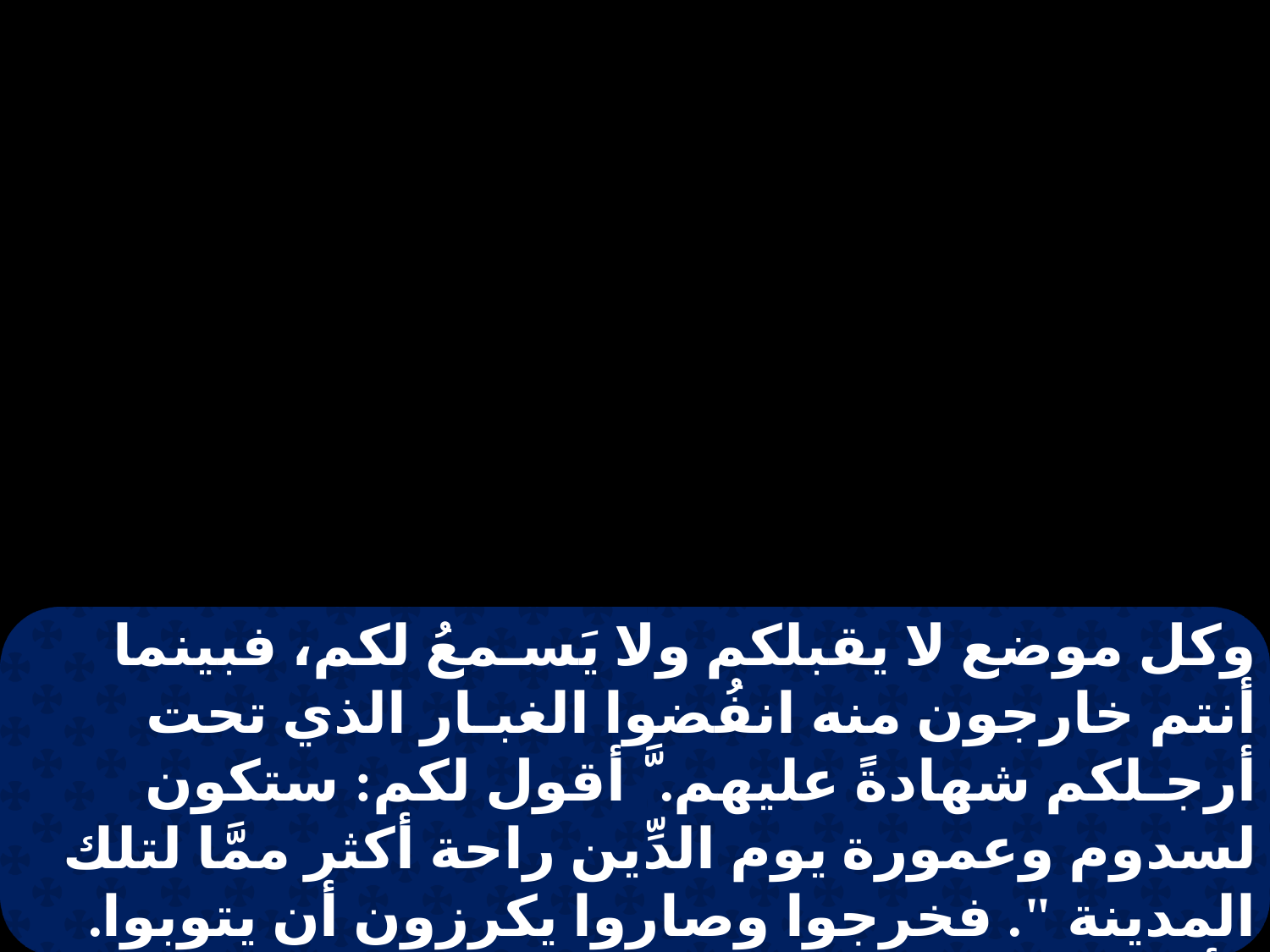

وكل موضع لا يقبلكم ولا يَسـمعُ لكم، فبينما أنتم خارجون منه انفُضوا الغبـار الذي تحت أرجـلكم شهادةً عليهم. َّ أقول لكم: ستكون لسدوم وعمورة يوم الدِّين راحة أكثر ممَّا لتلك المدينة ". فخرجوا وصاروا يكرزون أن يتوبوا. وأخرجوا شياطين كثيرةً، ودهنوا بزيتٍ مرضى كثيرين فشفوهُم.